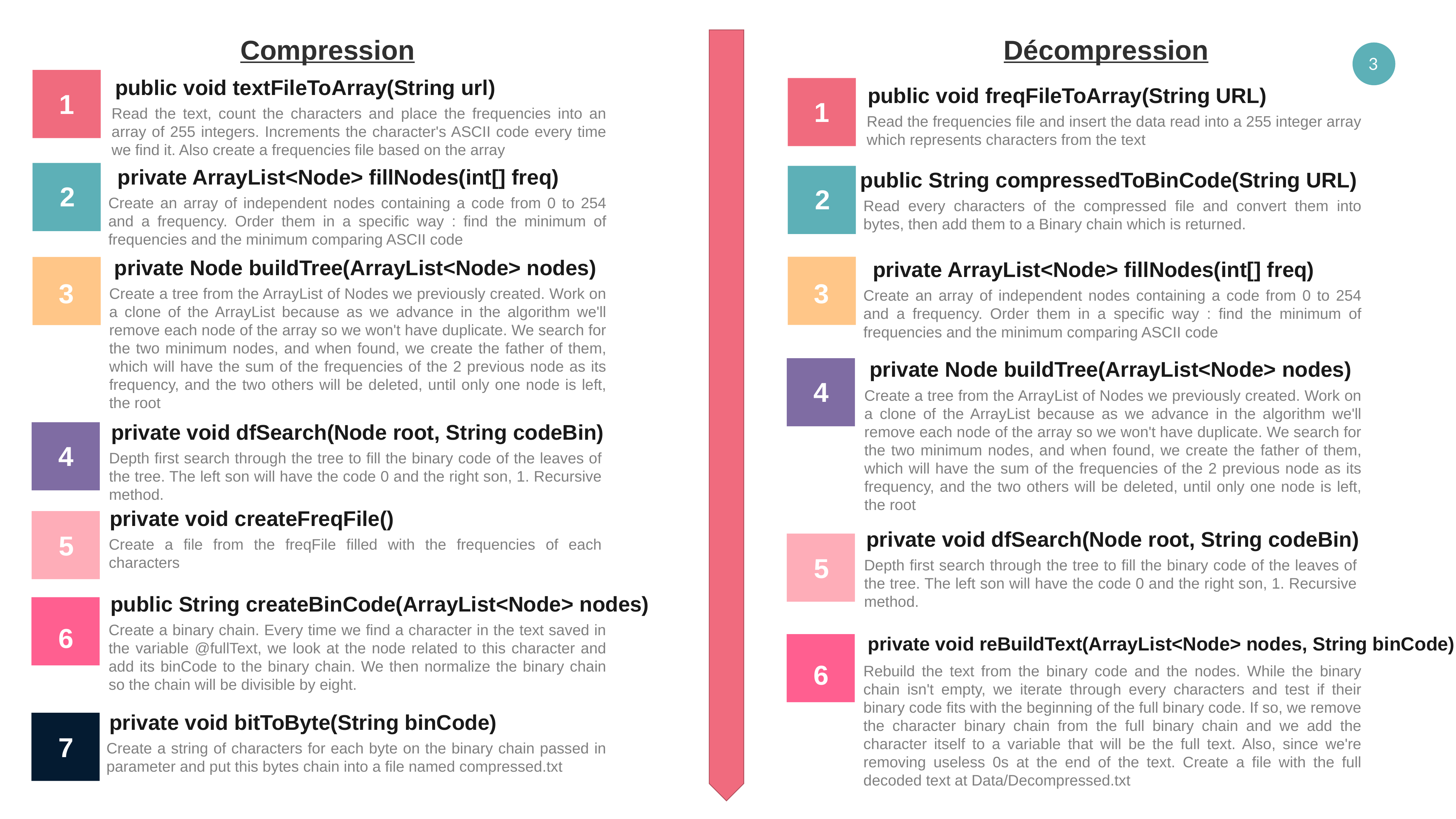

Décompression
Compression

public void textFileToArray(String url)

public void freqFileToArray(String URL)
1
1
Read the text, count the characters and place the frequencies into an array of 255 integers. Increments the character's ASCII code every time we find it. Also create a frequencies file based on the array
Read the frequencies file and insert the data read into a 255 integer array which represents characters from the text
private ArrayList<Node> fillNodes(int[] freq)

public String compressedToBinCode(String URL)

2
2
Create an array of independent nodes containing a code from 0 to 254 and a frequency. Order them in a specific way : find the minimum of frequencies and the minimum comparing ASCII code
Read every characters of the compressed file and convert them into bytes, then add them to a Binary chain which is returned.
private Node buildTree(ArrayList<Node> nodes)
private ArrayList<Node> fillNodes(int[] freq)

3
3
Create a tree from the ArrayList of Nodes we previously created. Work on a clone of the ArrayList because as we advance in the algorithm we'll remove each node of the array so we won't have duplicate. We search for the two minimum nodes, and when found, we create the father of them, which will have the sum of the frequencies of the 2 previous node as its frequency, and the two others will be deleted, until only one node is left, the root
Create an array of independent nodes containing a code from 0 to 254 and a frequency. Order them in a specific way : find the minimum of frequencies and the minimum comparing ASCII code
private Node buildTree(ArrayList<Node> nodes)

4
Create a tree from the ArrayList of Nodes we previously created. Work on a clone of the ArrayList because as we advance in the algorithm we'll remove each node of the array so we won't have duplicate. We search for the two minimum nodes, and when found, we create the father of them, which will have the sum of the frequencies of the 2 previous node as its frequency, and the two others will be deleted, until only one node is left, the root

private void dfSearch(Node root, String codeBin)

4
Depth first search through the tree to fill the binary code of the leaves of the tree. The left son will have the code 0 and the right son, 1. Recursive method.
private void createFreqFile()

private void dfSearch(Node root, String codeBin)
5
Create a file from the freqFile filled with the frequencies of each characters

5
Depth first search through the tree to fill the binary code of the leaves of the tree. The left son will have the code 0 and the right son, 1. Recursive method.
public String createBinCode(ArrayList<Node> nodes)

Create a binary chain. Every time we find a character in the text saved in the variable @fullText, we look at the node related to this character and add its binCode to the binary chain. We then normalize the binary chain so the chain will be divisible by eight.
6
private void reBuildText(ArrayList<Node> nodes, String binCode)

6
Rebuild the text from the binary code and the nodes. While the binary chain isn't empty, we iterate through every characters and test if their binary code fits with the beginning of the full binary code. If so, we remove the character binary chain from the full binary chain and we add the character itself to a variable that will be the full text. Also, since we're removing useless 0s at the end of the text. Create a file with the full decoded text at Data/Decompressed.txt
private void bitToByte(String binCode)

7
Create a string of characters for each byte on the binary chain passed in parameter and put this bytes chain into a file named compressed.txt